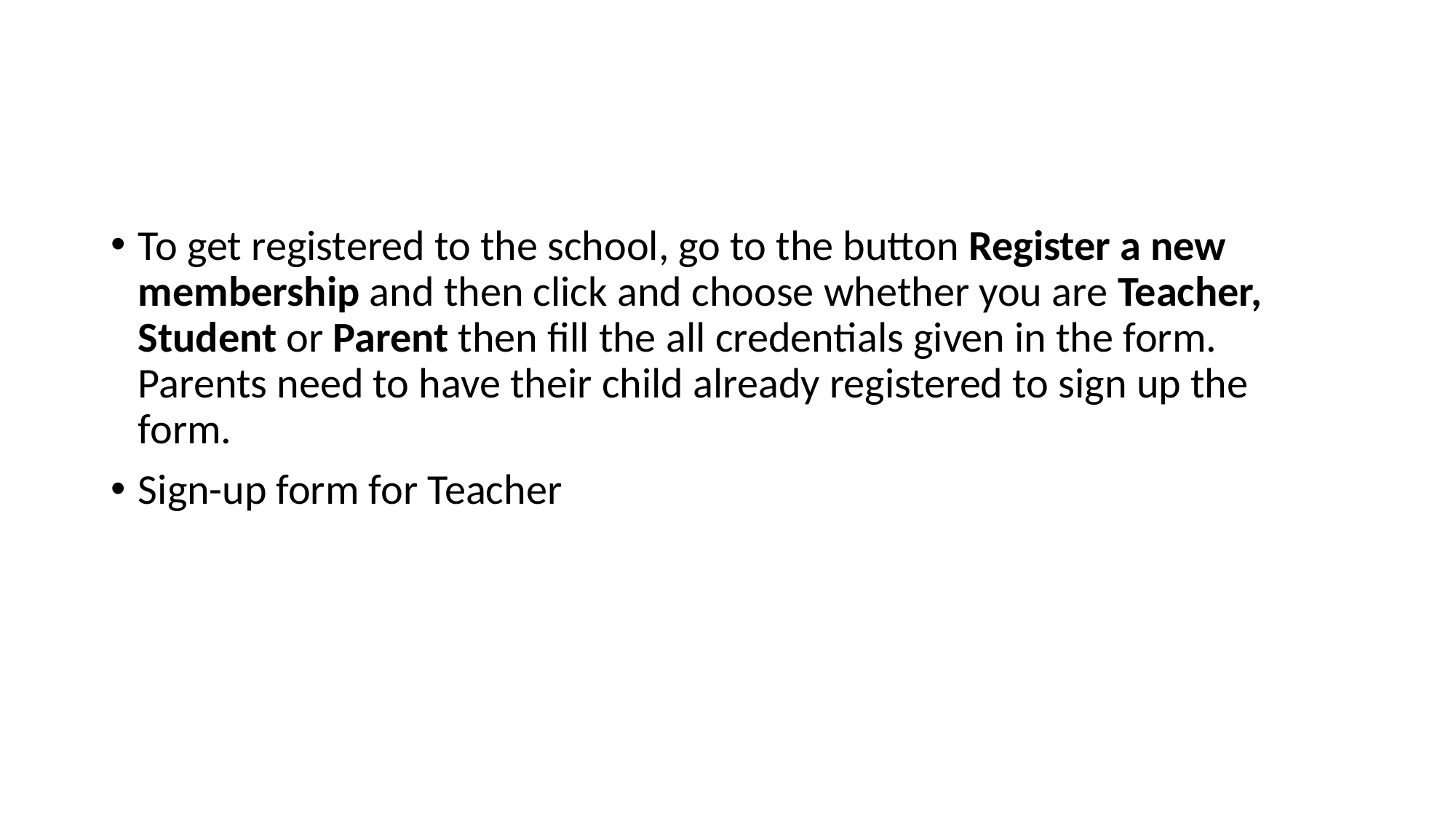

#
To get registered to the school, go to the button Register a new membership and then click and choose whether you are Teacher, Student or Parent then fill the all credentials given in the form. Parents need to have their child already registered to sign up the form.
Sign-up form for Teacher